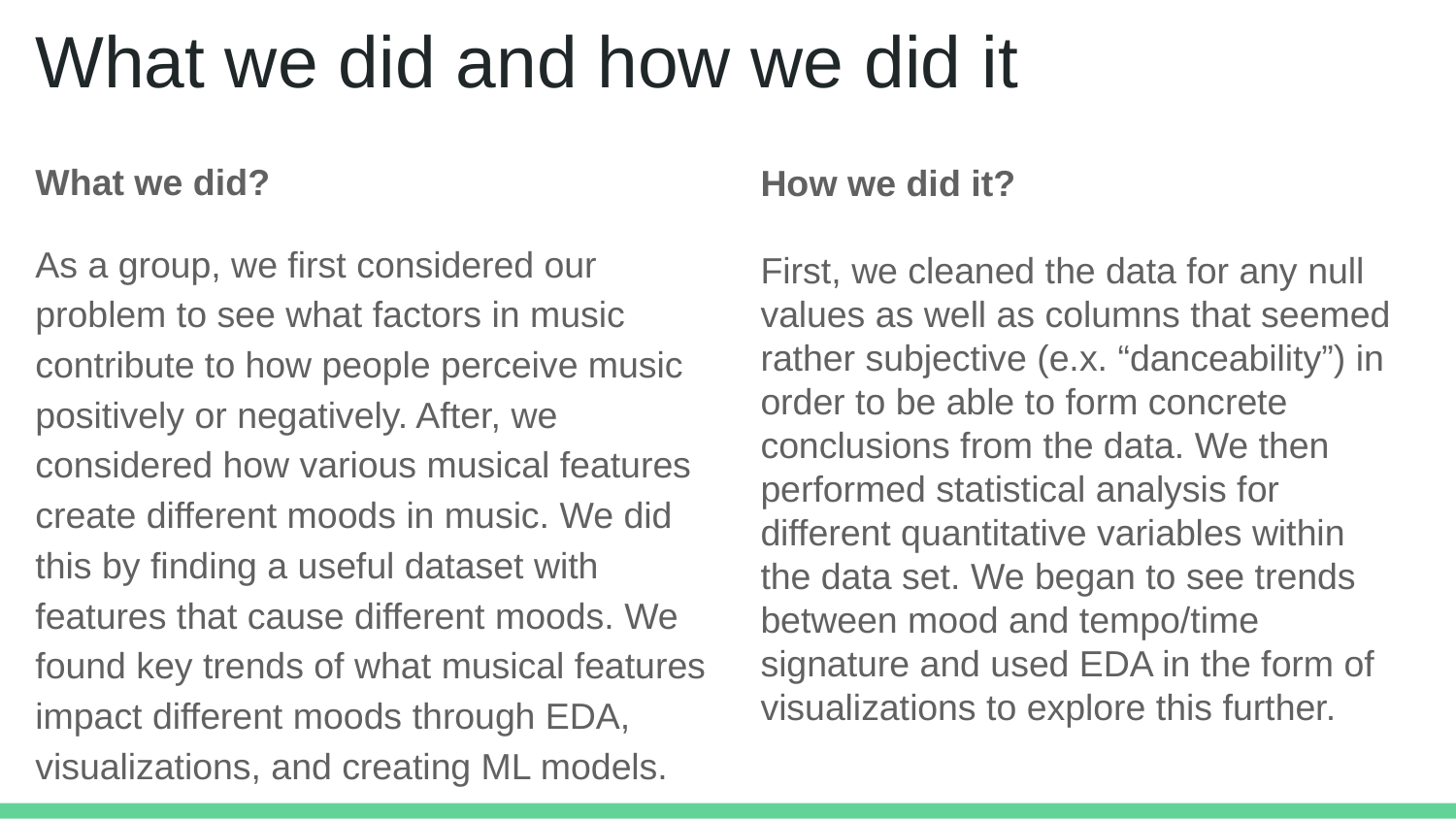

# What we did and how we did it
What we did?
As a group, we first considered our problem to see what factors in music contribute to how people perceive music positively or negatively. After, we considered how various musical features create different moods in music. We did this by finding a useful dataset with features that cause different moods. We found key trends of what musical features impact different moods through EDA, visualizations, and creating ML models.
How we did it?

First, we cleaned the data for any null values as well as columns that seemed rather subjective (e.x. “danceability”) in order to be able to form concrete conclusions from the data. We then performed statistical analysis for different quantitative variables within the data set. We began to see trends between mood and tempo/time signature and used EDA in the form of visualizations to explore this further.